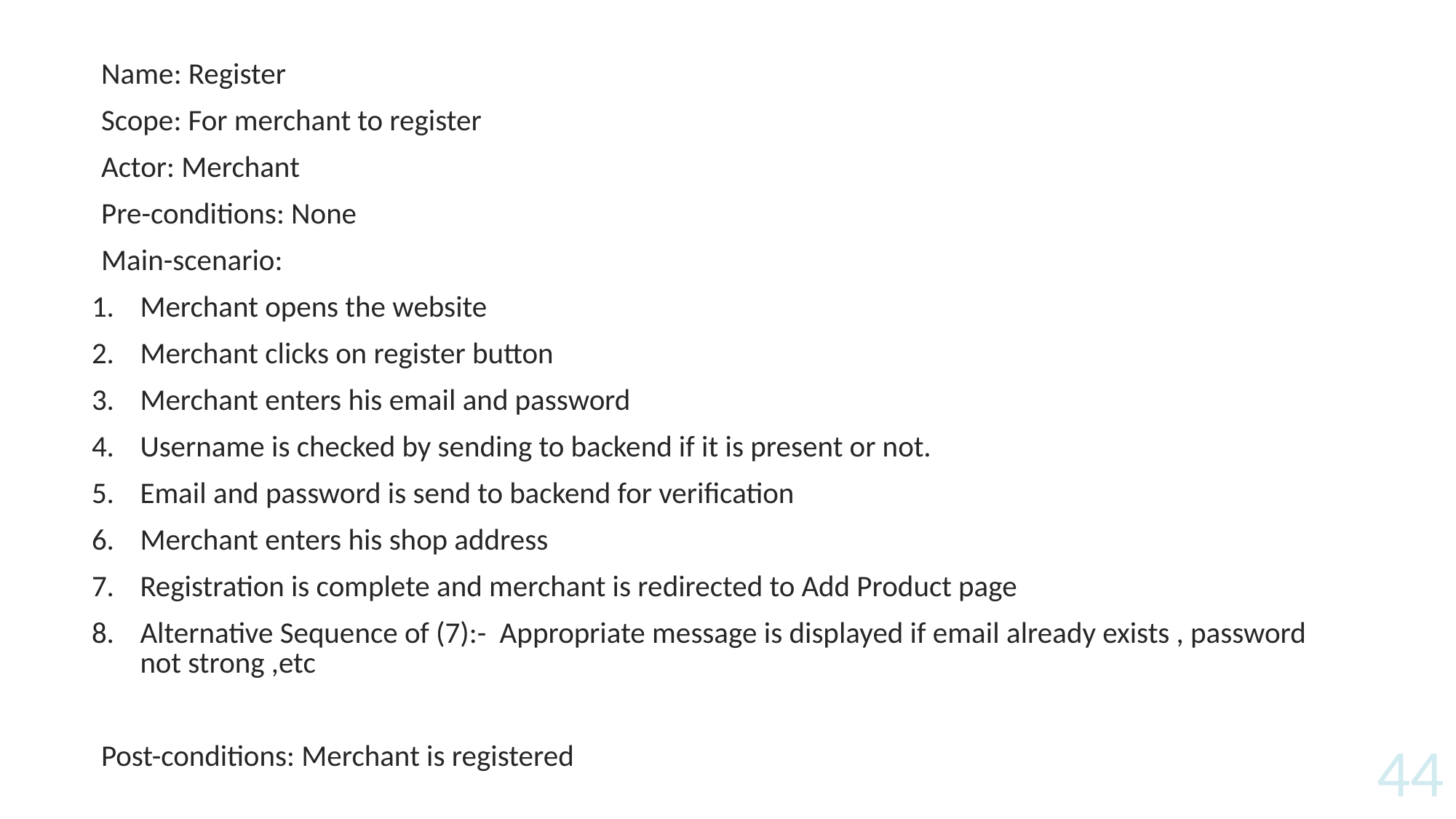

Name: Register
Scope: For merchant to register
Actor: Merchant
Pre-conditions: None
Main-scenario:
Merchant opens the website
Merchant clicks on register button
Merchant enters his email and password
Username is checked by sending to backend if it is present or not.
Email and password is send to backend for verification
Merchant enters his shop address
Registration is complete and merchant is redirected to Add Product page
Alternative Sequence of (7):-  Appropriate message is displayed if email already exists , password not strong ,etc

Post-conditions: Merchant is registered
44